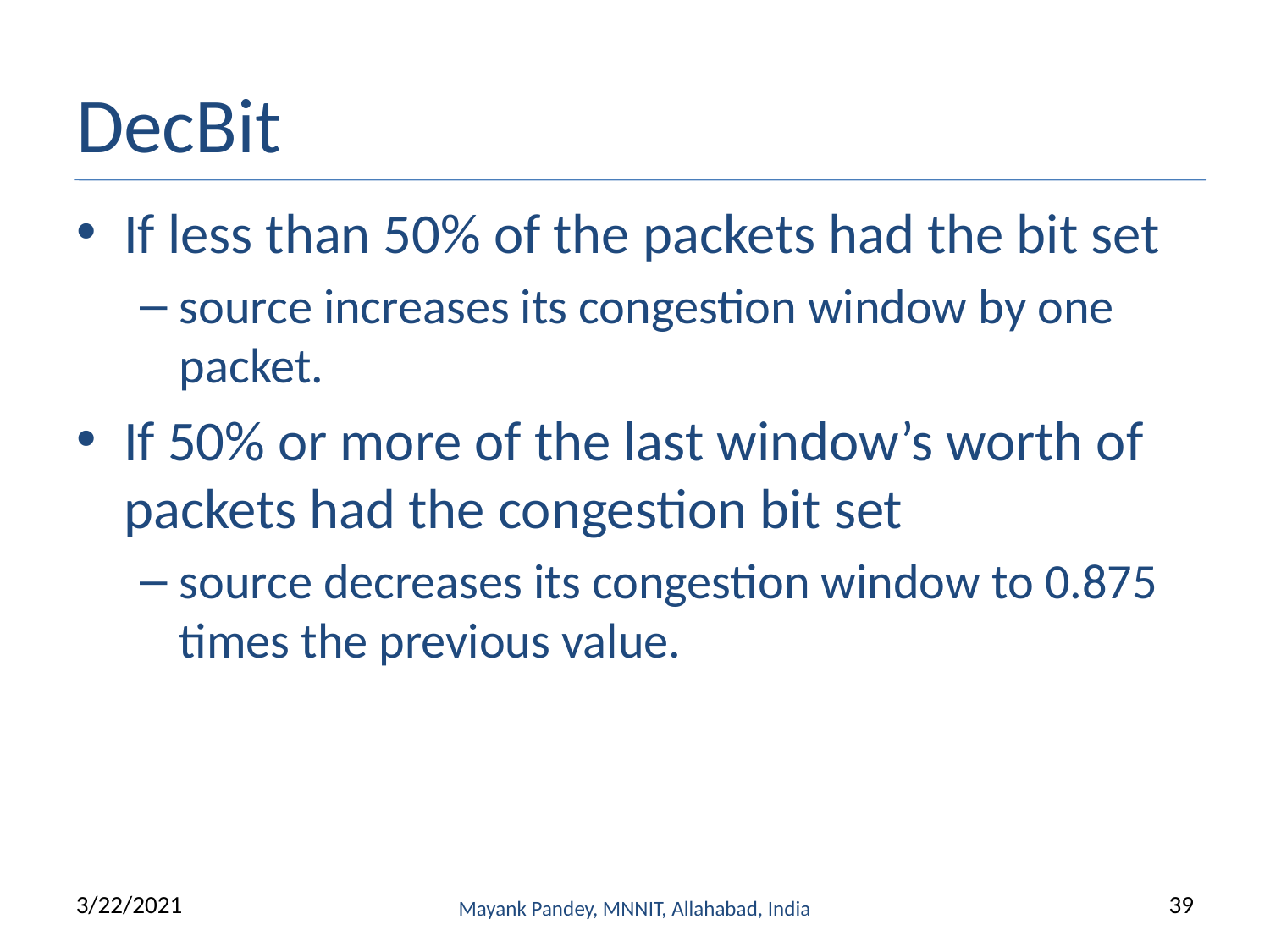

# DecBit
If less than 50% of the packets had the bit set
source increases its congestion window by one packet.
If 50% or more of the last window’s worth of packets had the congestion bit set
source decreases its congestion window to 0.875 times the previous value.
3/22/2021
Mayank Pandey, MNNIT, Allahabad, India
39